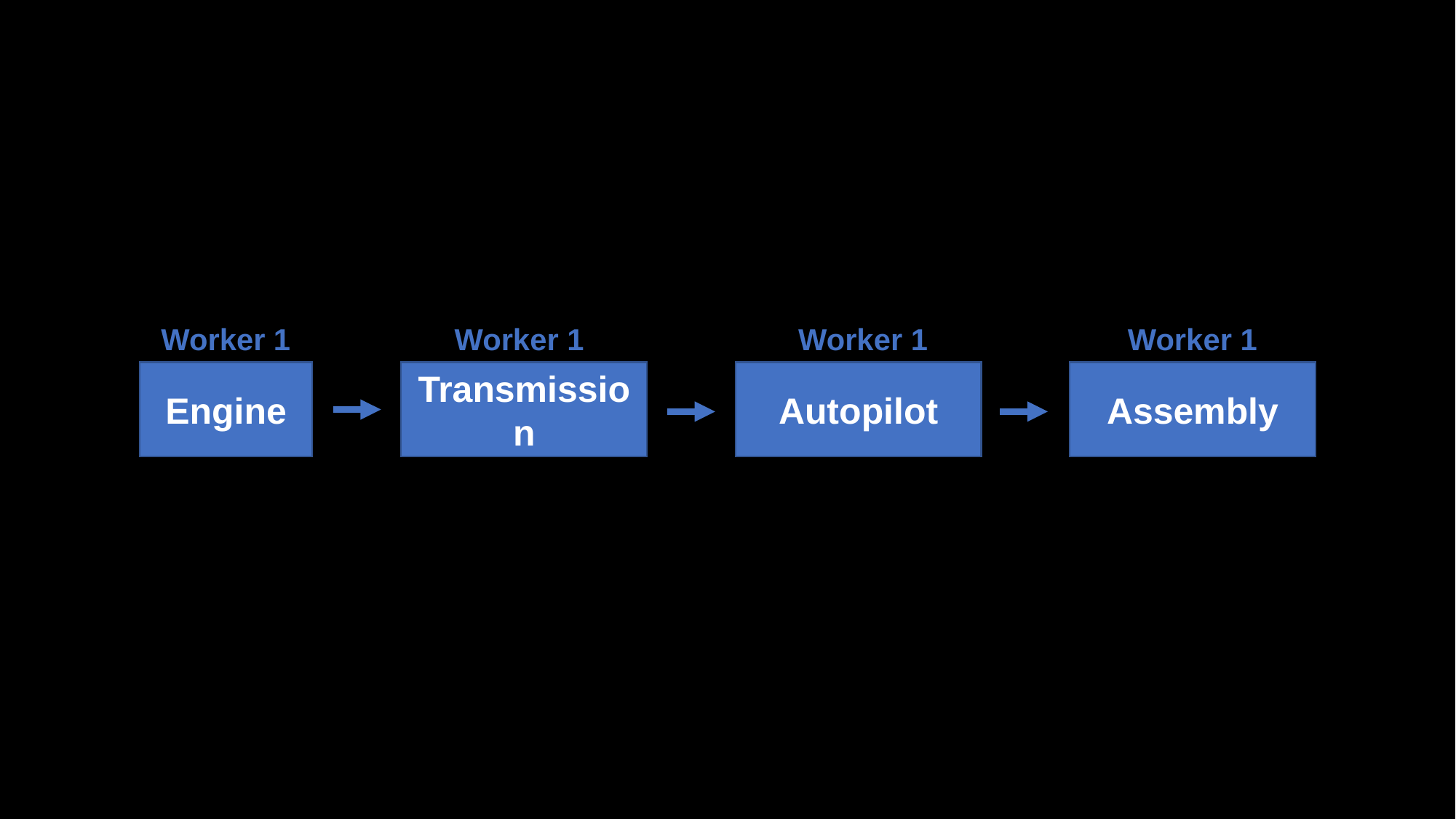

Worker 1
Worker 1
Worker 1
Worker 1
Engine
Transmission
Autopilot
Assembly